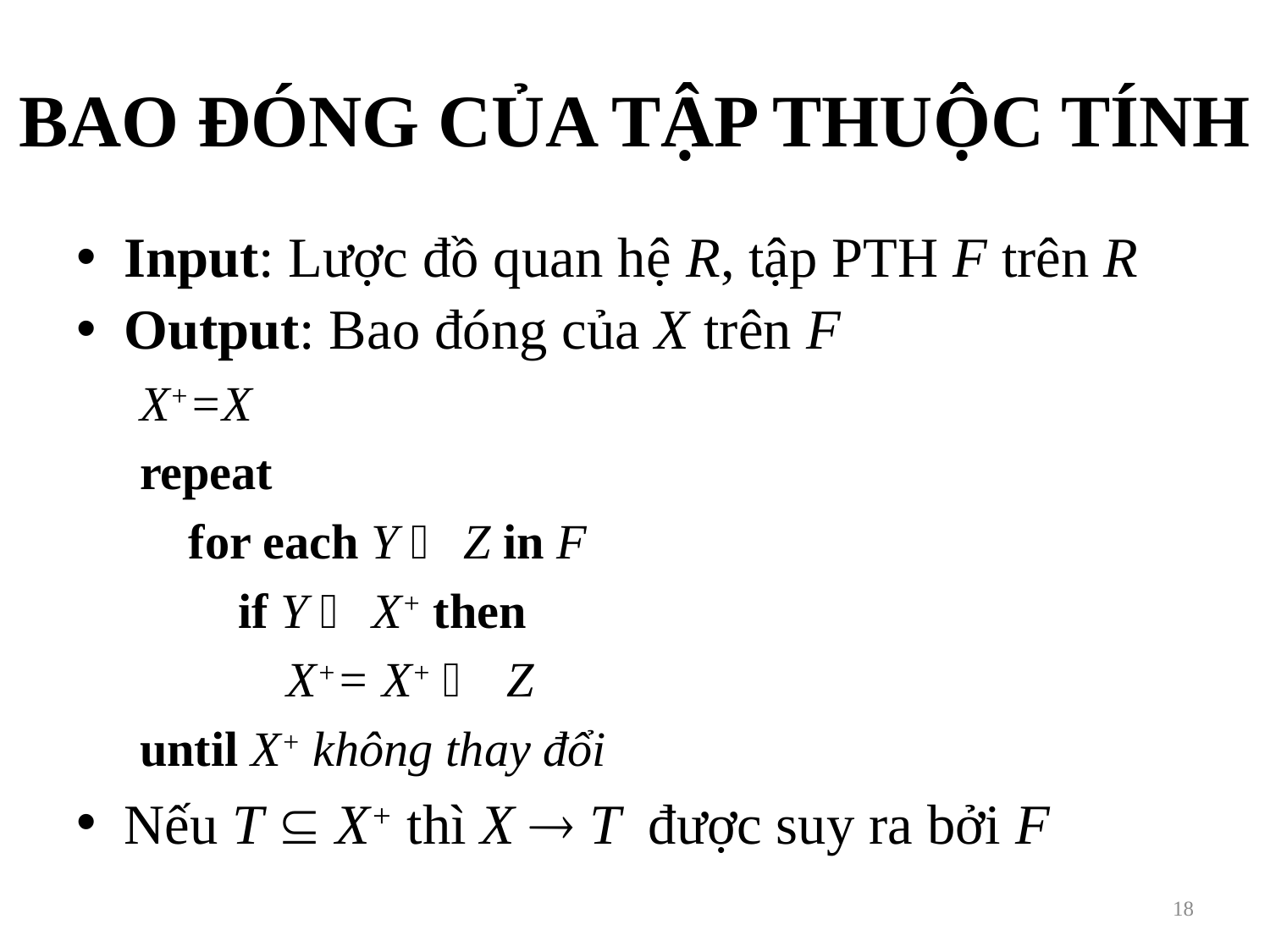

# BAO ĐÓNG CỦA TẬP THUỘC TÍNH
Input: Lược đồ quan hệ R, tập PTH F trên R
Output: Bao đóng của X trên F
X+=X
repeat
    for each Y → Z in F
        if Y ⊆ X+ then
            X+= X+ ∪  Z
until X+ không thay đổi
Nếu T ⊆ X+ thì X → T  được suy ra bởi F
18